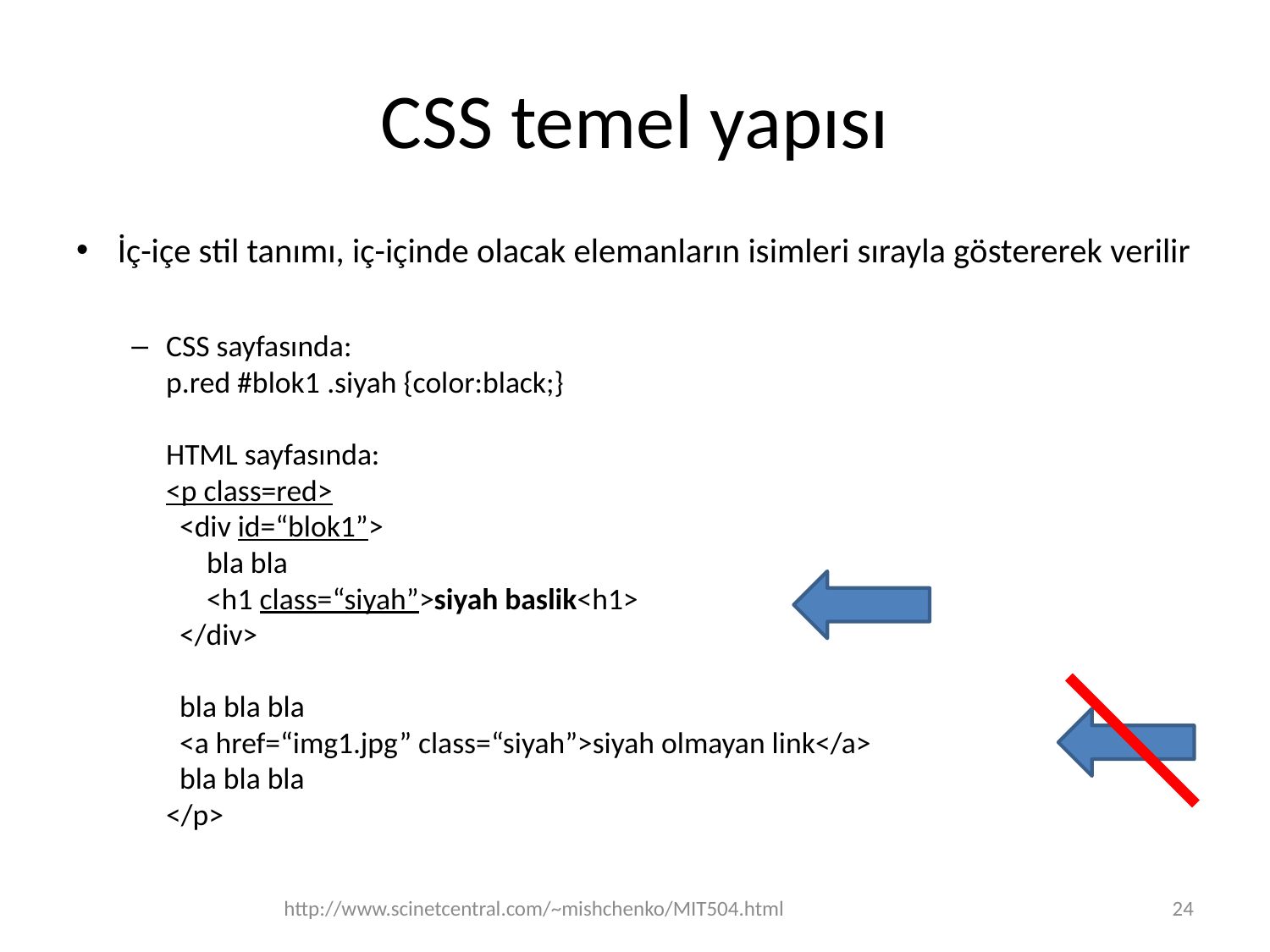

# CSS temel yapısı
İç-içe stil tanımı, iç-içinde olacak elemanların isimleri sırayla göstererek verilir

CSS sayfasında:
p.red #blok1 .siyah {color:black;}
HTML sayfasında:
<p class=red>
  <div id=“blok1”>
      bla bla
      <h1 class=“siyah”>siyah baslik<h1>
  </div>
  bla bla bla
  <a href=“img1.jpg” class=“siyah”>siyah olmayan link</a>
  bla bla bla
</p>

http://www.scinetcentral.com/~mishchenko/MIT504.html
24